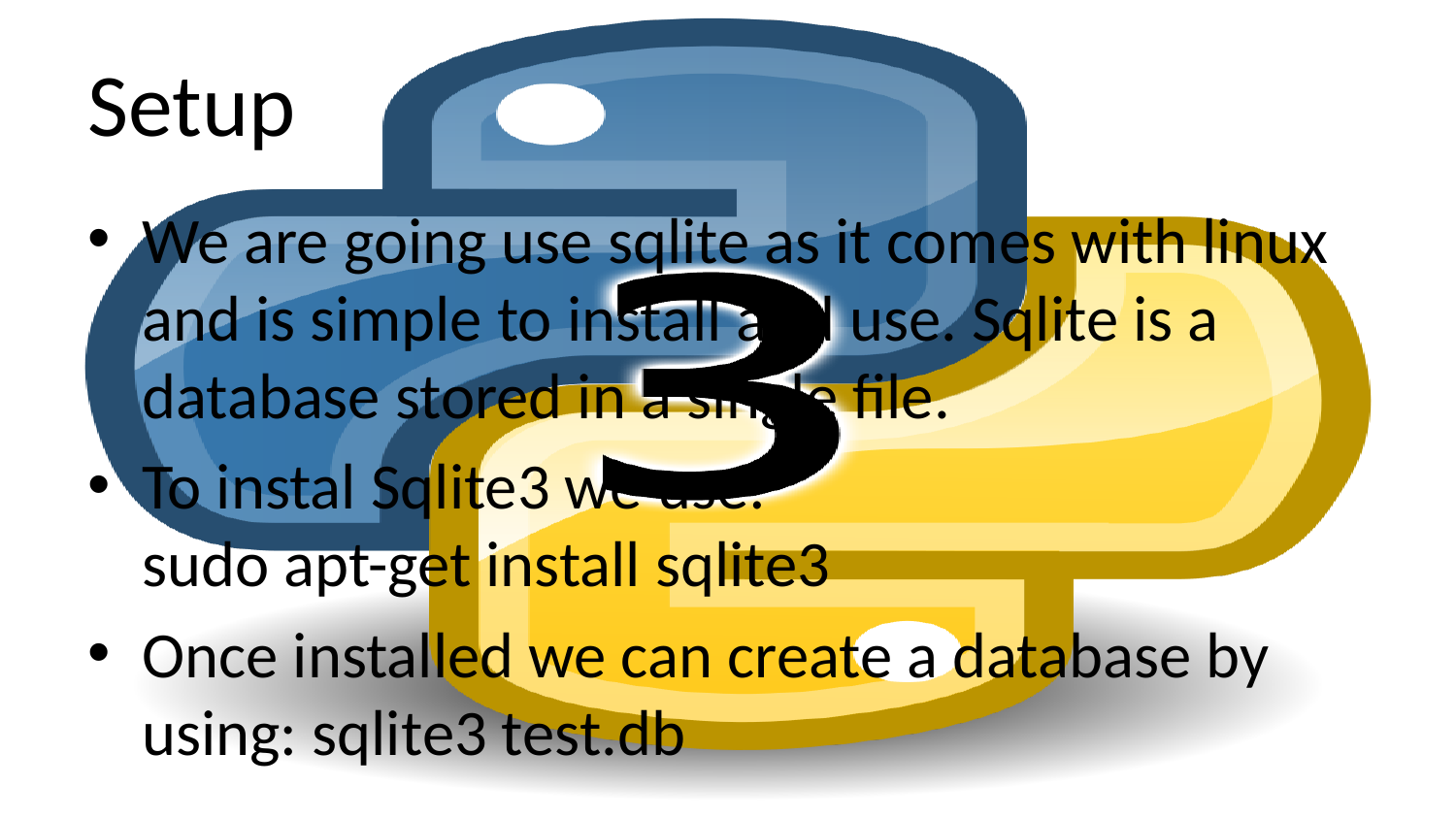

# Setup
We are going use sqlite as it comes with linux and is simple to install and use. Sqlite is a database stored in a single file.
To instal Sqlite3 we use:
sudo apt-get install sqlite3
Once installed we can create a database by using: sqlite3 test.db